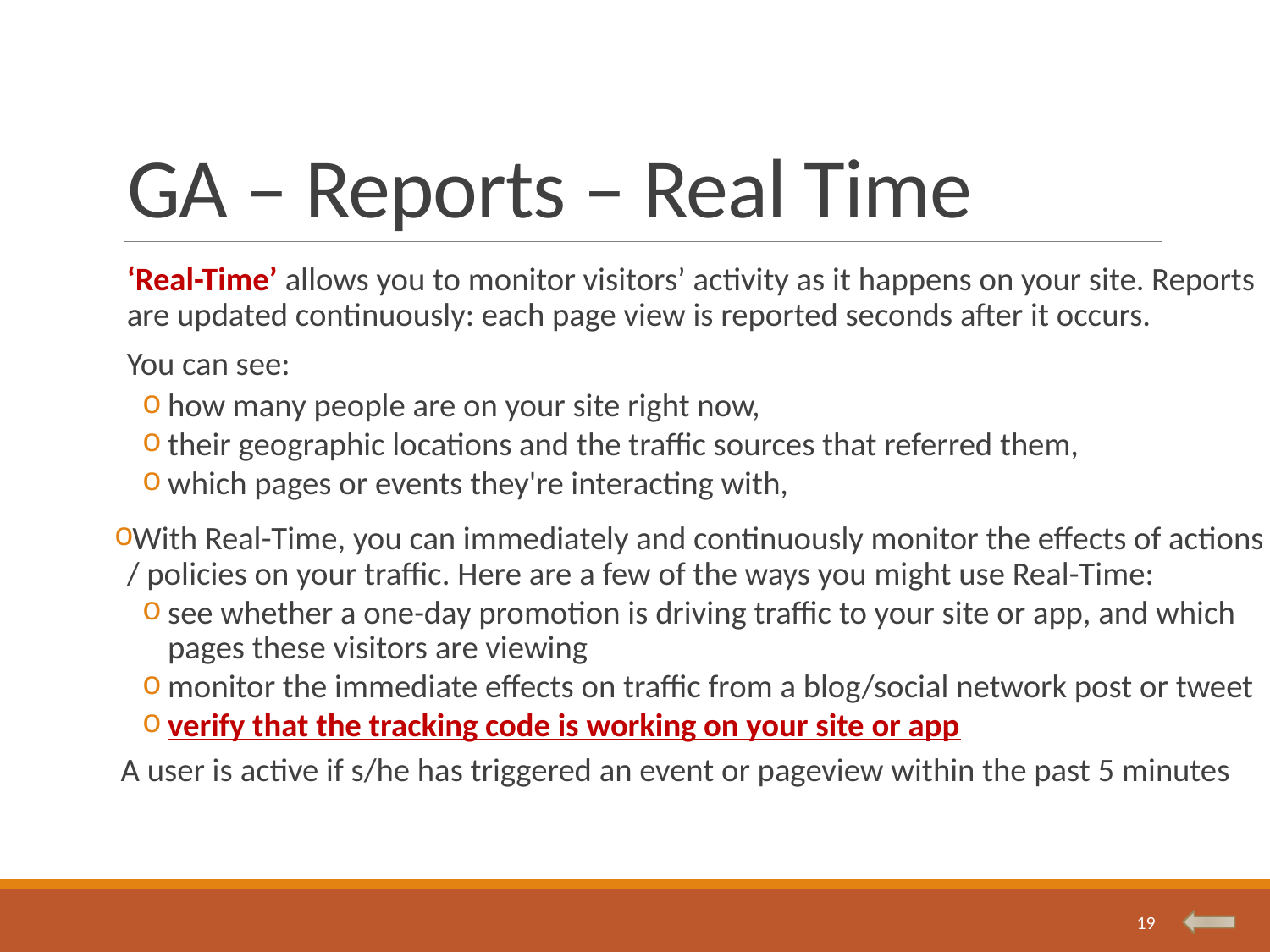

# GA – Reports – Real Time
‘Real-Time’ allows you to monitor visitors’ activity as it happens on your site. Reports are updated continuously: each page view is reported seconds after it occurs.
You can see:
how many people are on your site right now,
their geographic locations and the traffic sources that referred them,
which pages or events they're interacting with,
With Real-Time, you can immediately and continuously monitor the effects of actions / policies on your traffic. Here are a few of the ways you might use Real-Time:
see whether a one-day promotion is driving traffic to your site or app, and which pages these visitors are viewing
monitor the immediate effects on traffic from a blog/social network post or tweet
verify that the tracking code is working on your site or app
 A user is active if s/he has triggered an event or pageview within the past 5 minutes

19